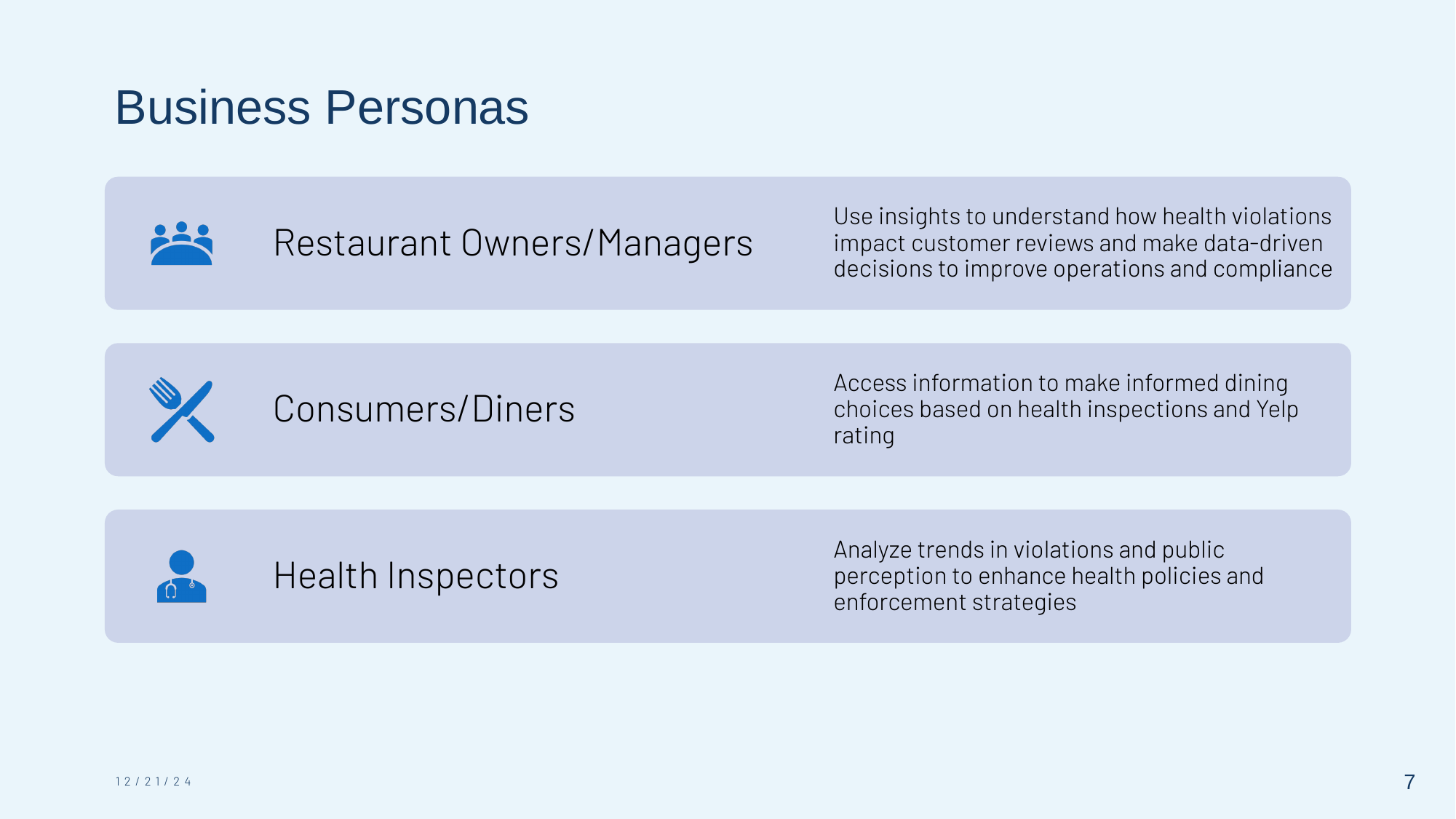

# Business Personas
Restaurant Owners/Managers
Use insights to understand how health violations impact customer reviews and make data-driven decisions to improve operations and compliance
Consumers/Diners
Access information to make informed dining choices based on health inspections and Yelp rating
Health Inspectors
Analyze trends in violations and public perception to enhance health policies and enforcement strategies
12/21/24
7